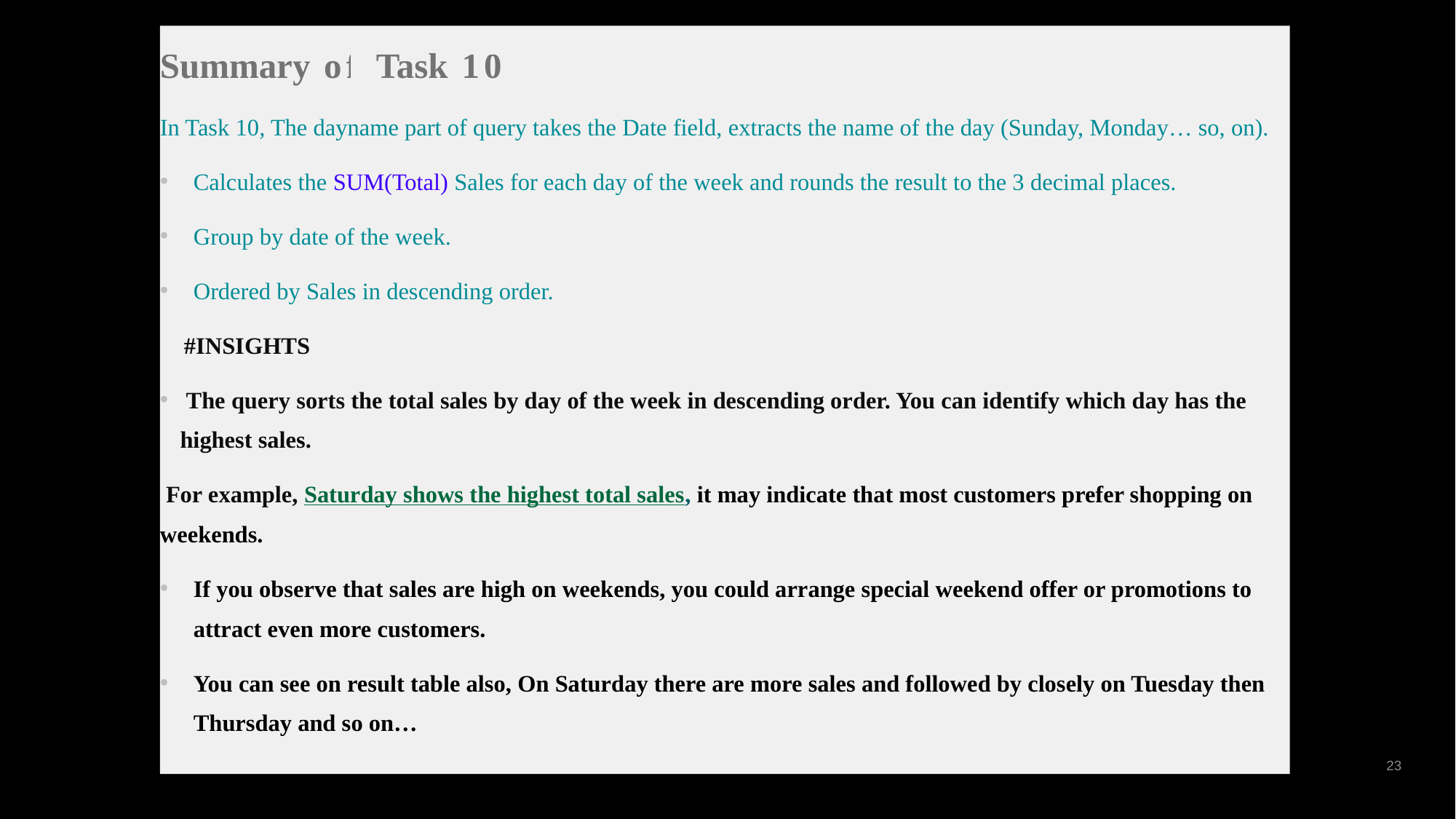

Summary of Task 10:
In Task 10, The dayname part of query takes the Date field, extracts the name of the day (Sunday, Monday… so, on).
Calculates the SUM(Total) Sales for each day of the week and rounds the result to the 3 decimal places.
Group by date of the week.
Ordered by Sales in descending order.
    #INSIGHTS
 The query sorts the total sales by day of the week in descending order. You can identify which day has the highest sales.
 For example, Saturday shows the highest total sales, it may indicate that most customers prefer shopping on weekends.
If you observe that sales are high on weekends, you could arrange special weekend offer or promotions to attract even more customers.
You can see on result table also, On Saturday there are more sales and followed by closely on Tuesday then Thursday and so on…

23